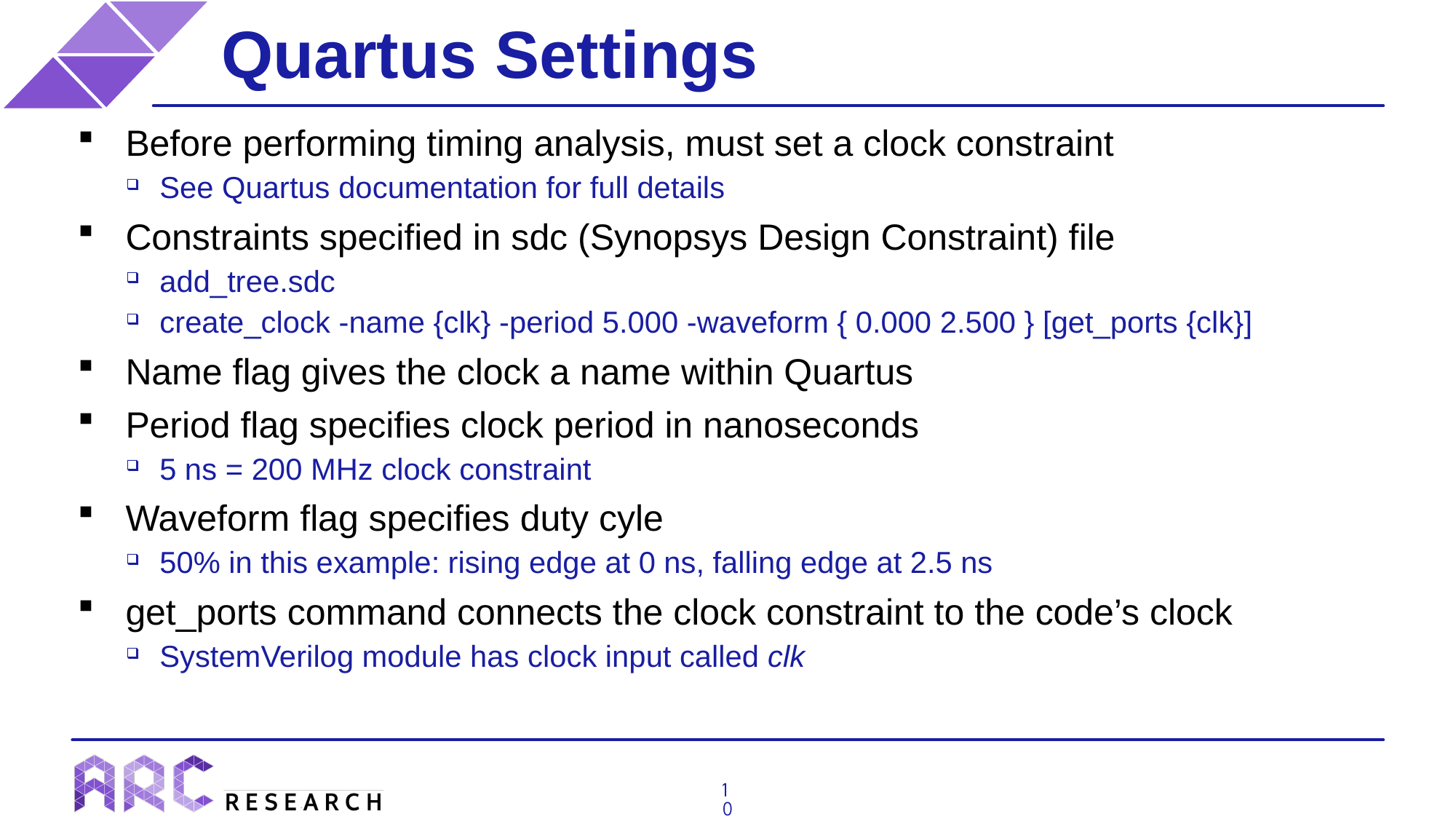

# Quartus Settings
Before performing timing analysis, must set a clock constraint
See Quartus documentation for full details
Constraints specified in sdc (Synopsys Design Constraint) file
add_tree.sdc
create_clock -name {clk} -period 5.000 -waveform { 0.000 2.500 } [get_ports {clk}]
Name flag gives the clock a name within Quartus
Period flag specifies clock period in nanoseconds
5 ns = 200 MHz clock constraint
Waveform flag specifies duty cyle
50% in this example: rising edge at 0 ns, falling edge at 2.5 ns
get_ports command connects the clock constraint to the code’s clock
SystemVerilog module has clock input called clk
10